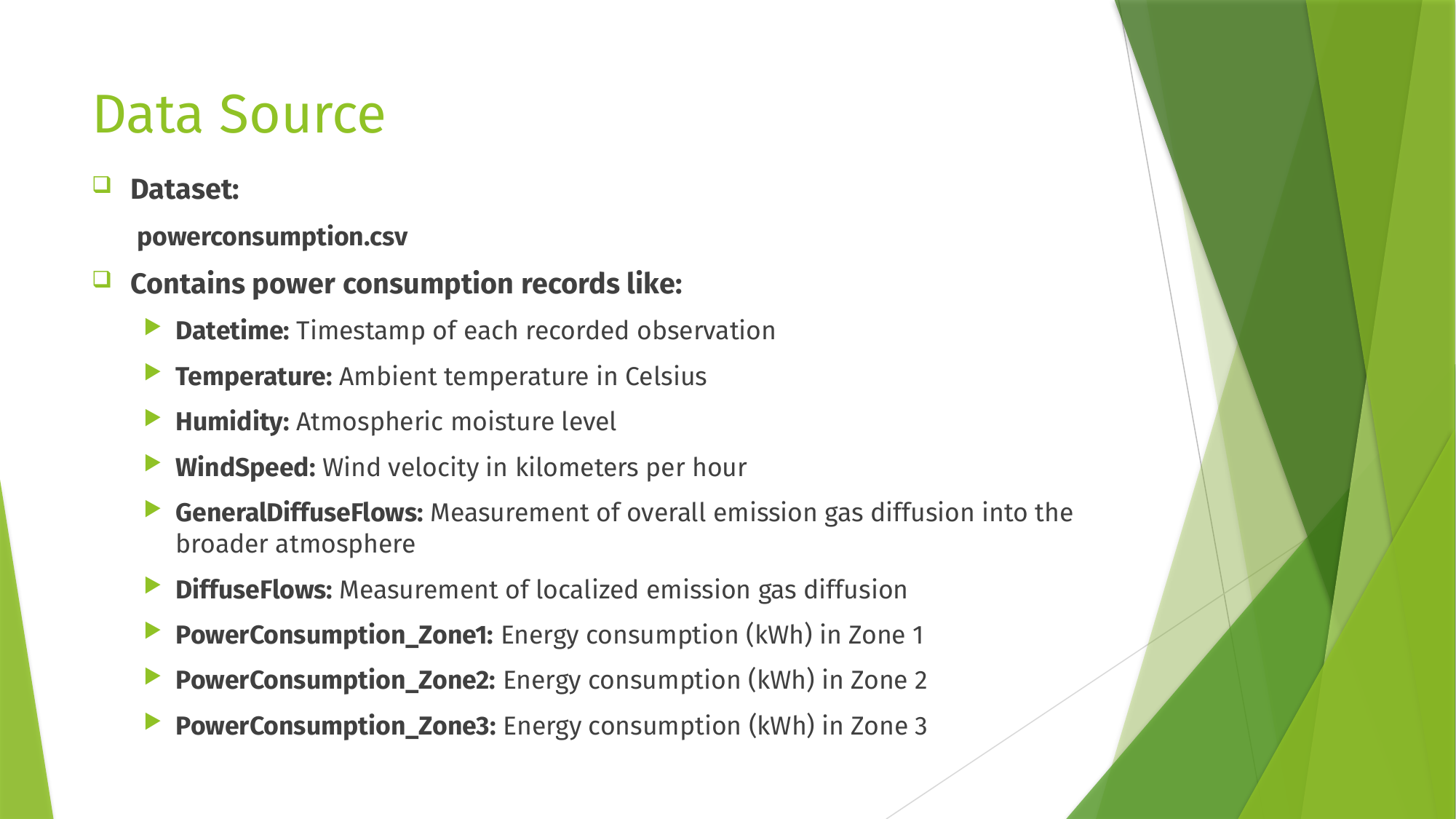

# Data Source
Dataset:
powerconsumption.csv
Contains power consumption records like:
Datetime: Timestamp of each recorded observation
Temperature: Ambient temperature in Celsius
Humidity: Atmospheric moisture level
WindSpeed: Wind velocity in kilometers per hour
GeneralDiffuseFlows: Measurement of overall emission gas diffusion into the broader atmosphere
DiffuseFlows: Measurement of localized emission gas diffusion
PowerConsumption_Zone1: Energy consumption (kWh) in Zone 1
PowerConsumption_Zone2: Energy consumption (kWh) in Zone 2
PowerConsumption_Zone3: Energy consumption (kWh) in Zone 3